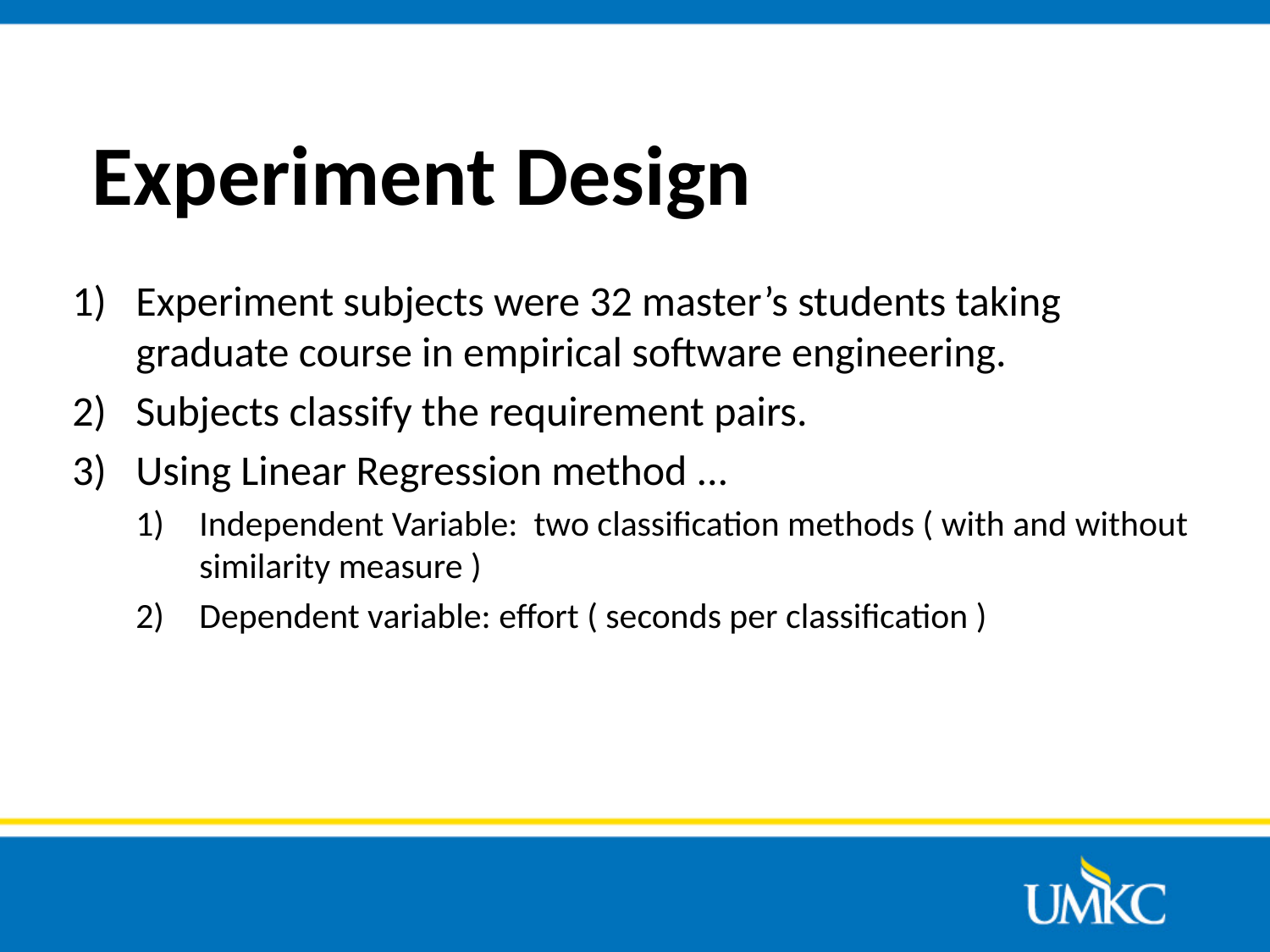

# Experiment Design
Experiment subjects were 32 master’s students taking graduate course in empirical software engineering.
Subjects classify the requirement pairs.
Using Linear Regression method ...
Independent Variable:  two classification methods ( with and without similarity measure )
Dependent variable: effort ( seconds per classification )